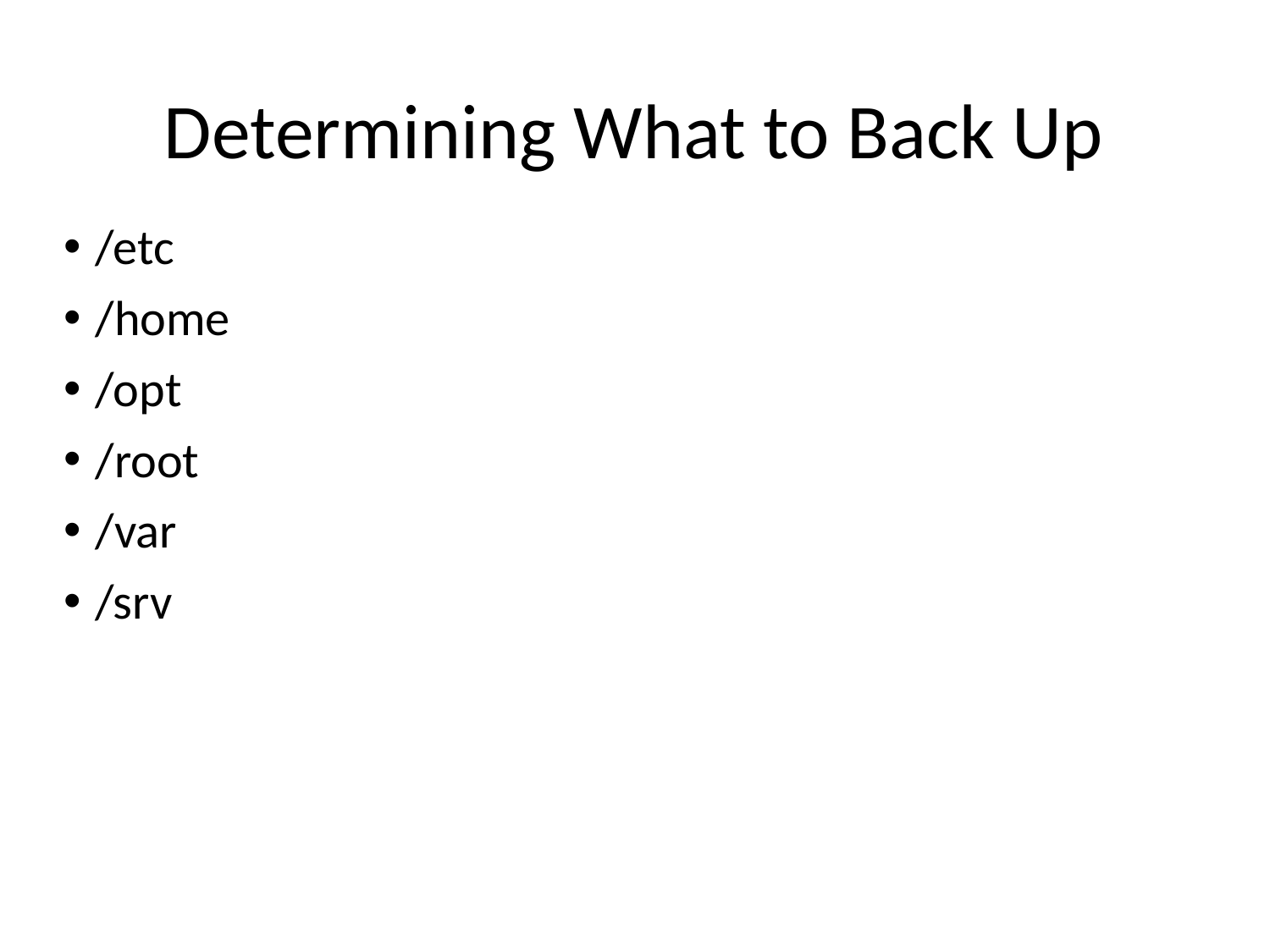

# Determining What to Back Up
/etc
/home
/opt
/root
/var
/srv